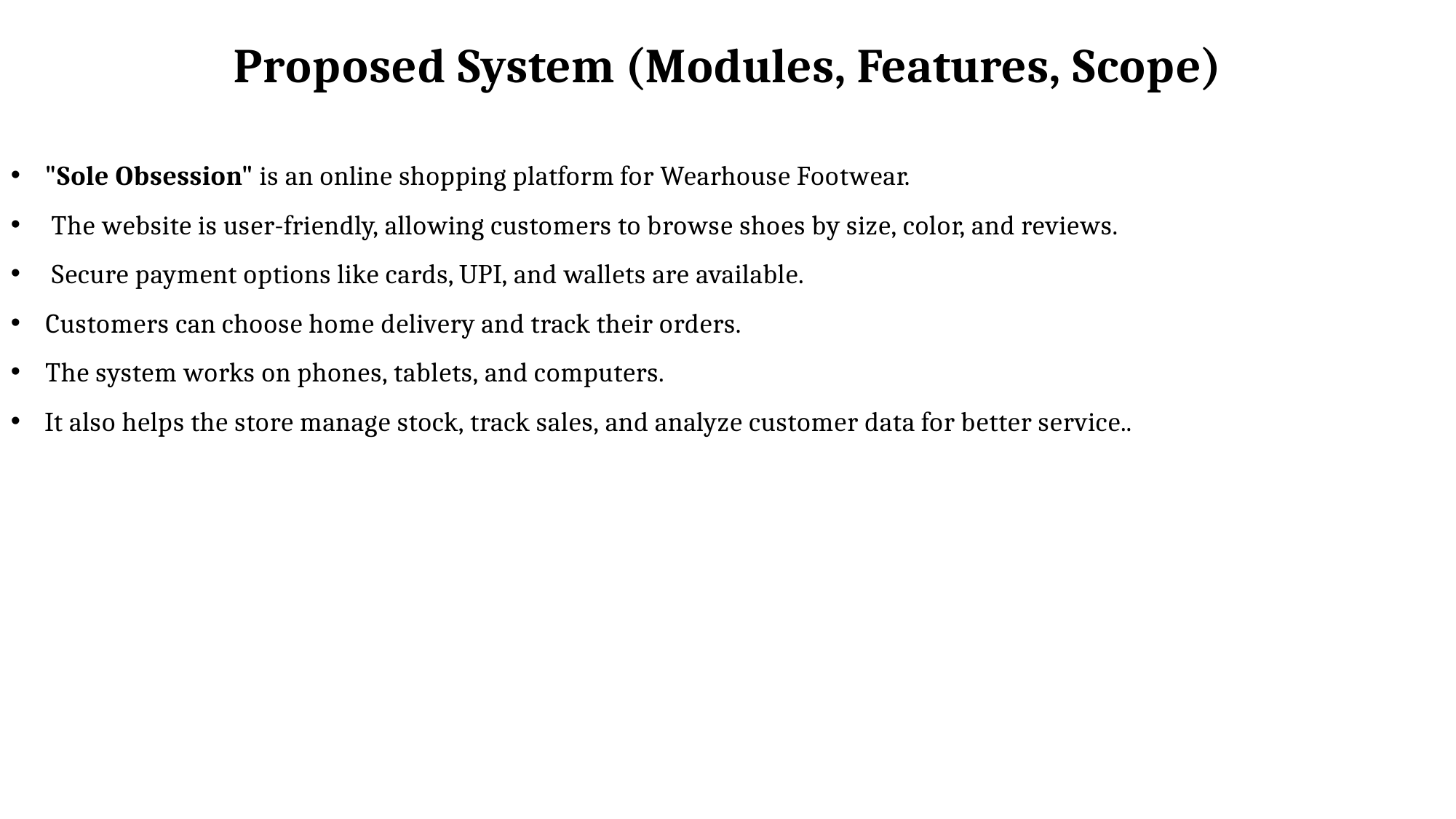

Proposed System (Modules, Features, Scope)

"Sole Obsession" is an online shopping platform for Wearhouse Footwear.
 The website is user-friendly, allowing customers to browse shoes by size, color, and reviews.
 Secure payment options like cards, UPI, and wallets are available.
Customers can choose home delivery and track their orders.
The system works on phones, tablets, and computers.
It also helps the store manage stock, track sales, and analyze customer data for better service..